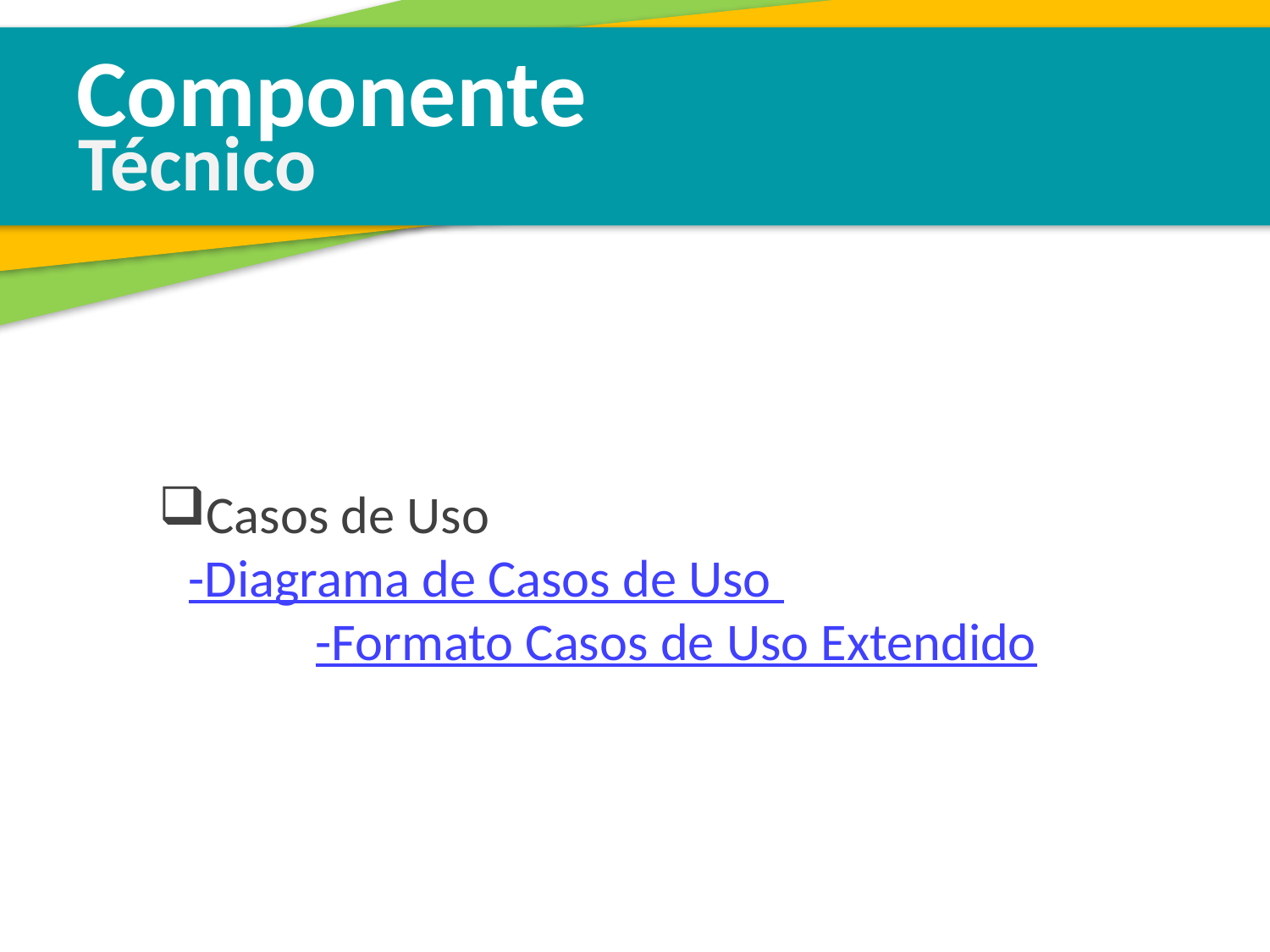

Componente
Técnico
Casos de Uso
	-Diagrama de Casos de Uso
	-Formato Casos de Uso Extendido